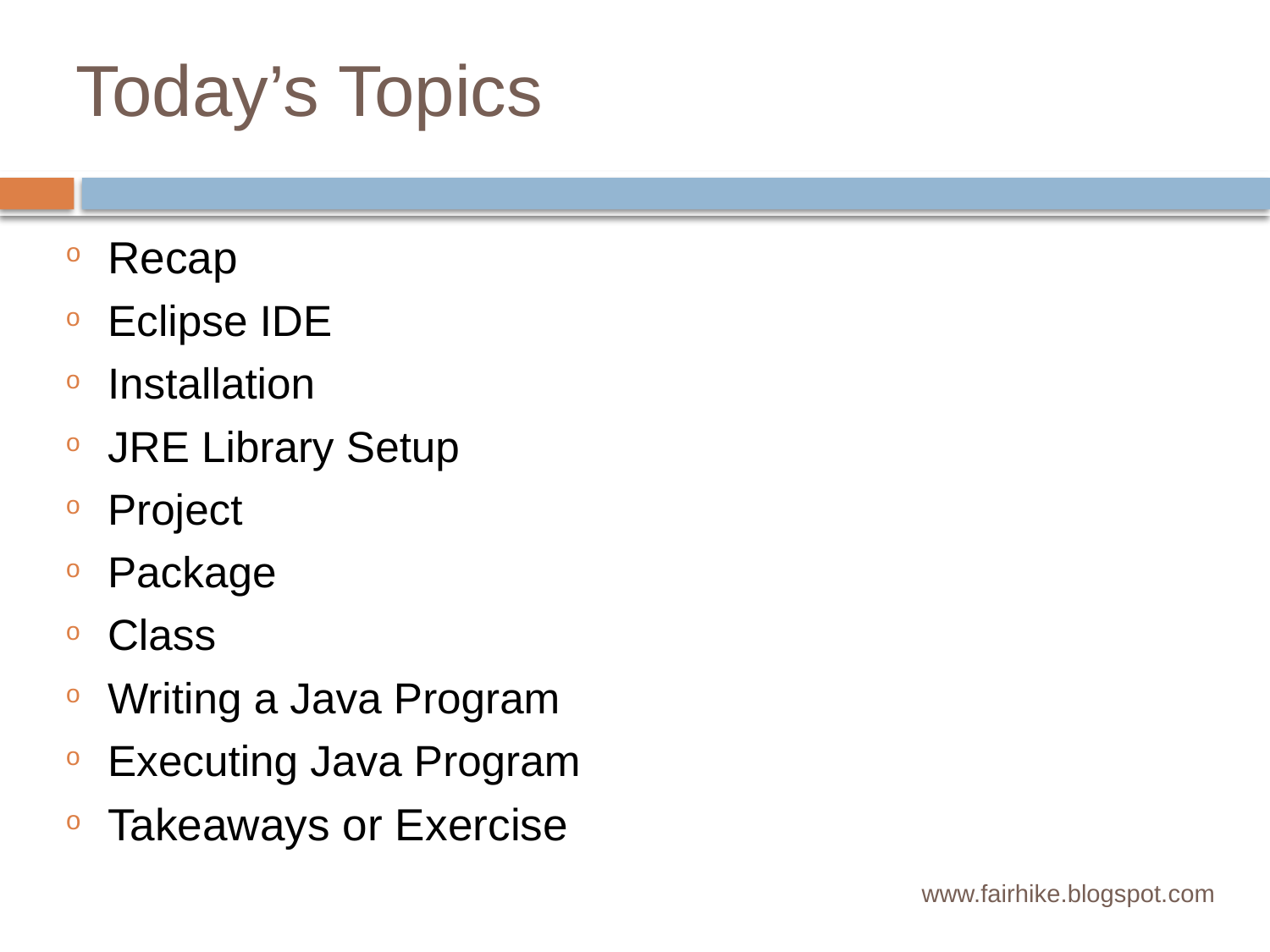

# Today’s Topics
Recap
Eclipse IDE
Installation
JRE Library Setup
Project
Package
Class
Writing a Java Program
Executing Java Program
Takeaways or Exercise

www.fairhike.blogspot.com